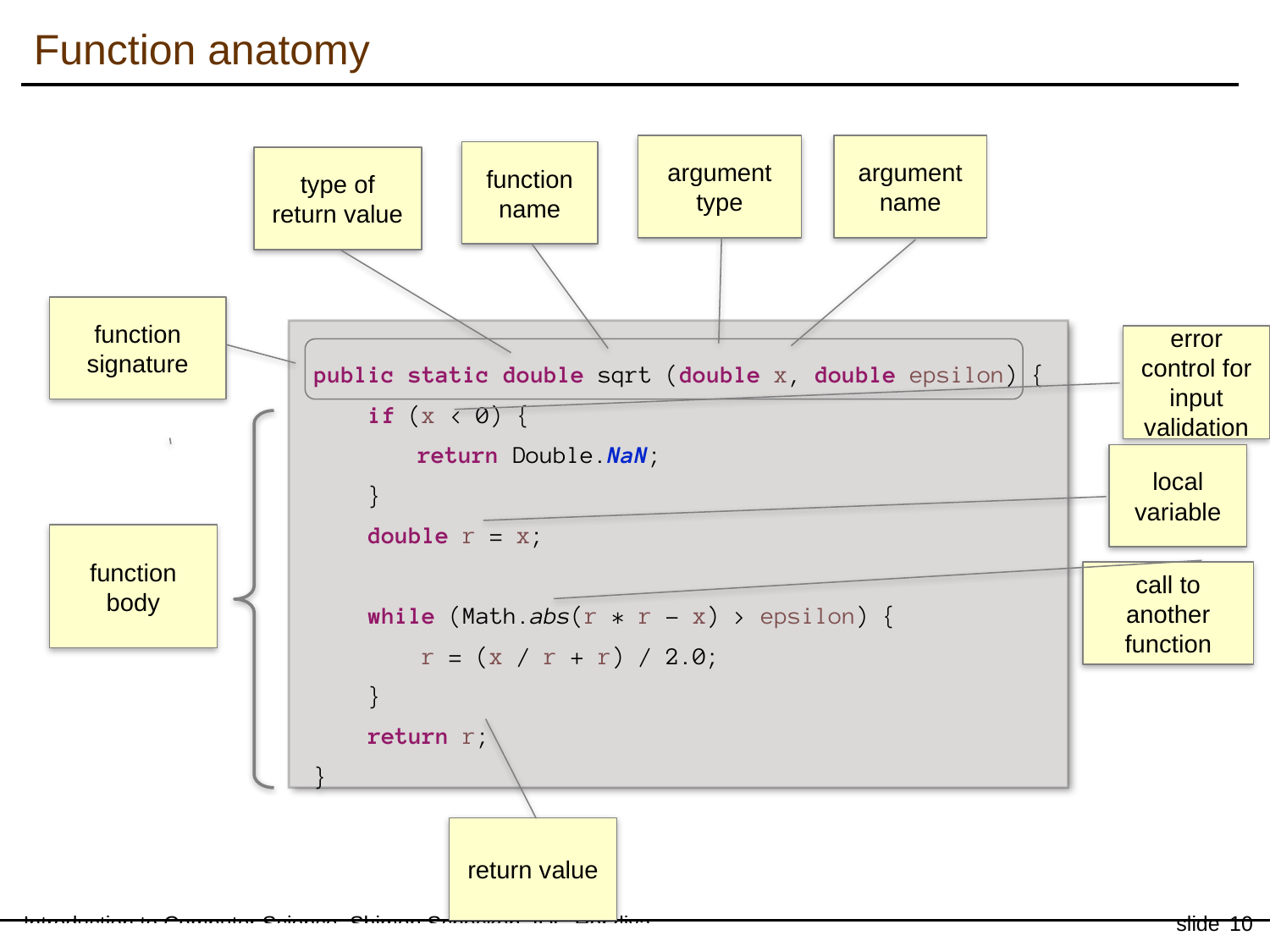

# Function anatomy
argument type
argument name
function name
type of return value
function signature

public static double sqrt (double x, double epsilon) {
    if (x < 0) {
   return Double.NaN;
    }
    double r = x;

    while (Math.abs(r * r - x) > epsilon) {
        r = (x / r + r) / 2.0;
    }
    return r;
}
error control for input validation

function
body
local variable
call to another function
return value